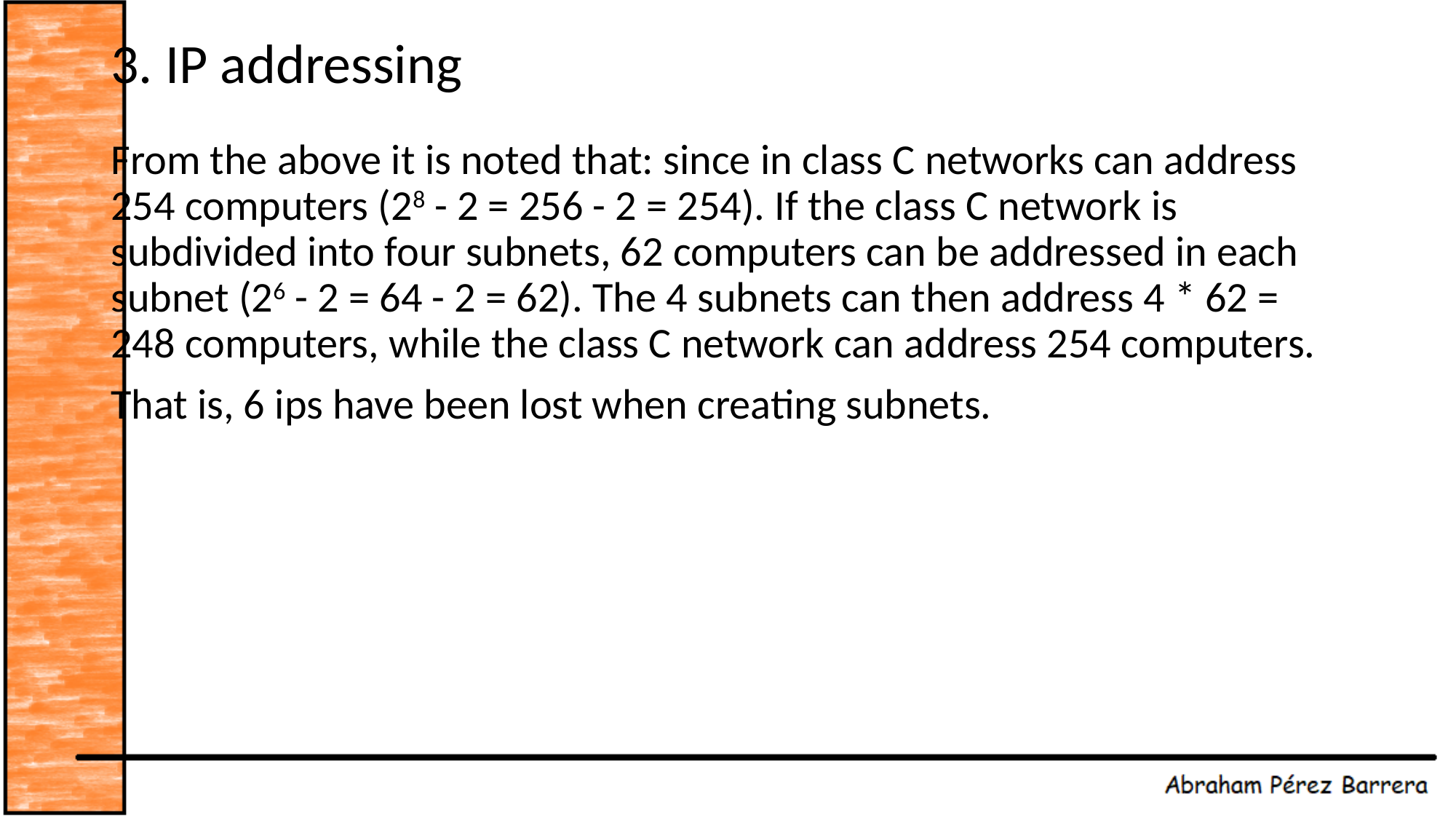

# 3. IP addressing
From the above it is noted that: since in class C networks can address 254 computers (28 - 2 = 256 - 2 = 254). If the class C network is subdivided into four subnets, 62 computers can be addressed in each subnet (26 - 2 = 64 - 2 = 62). The 4 subnets can then address 4 * 62 = 248 computers, while the class C network can address 254 computers.
That is, 6 ips have been lost when creating subnets.